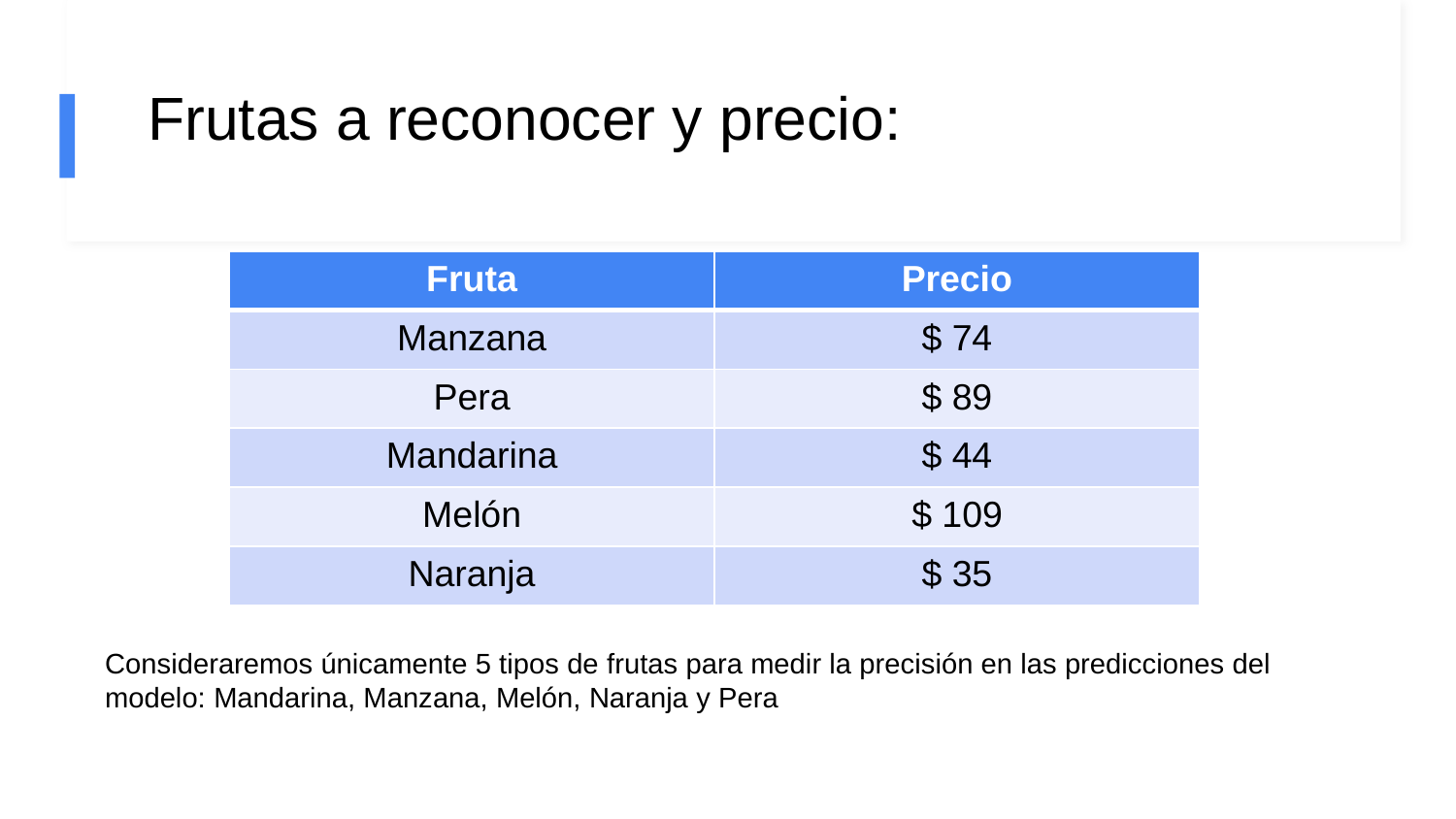

# Frutas a reconocer y precio:
| Fruta | Precio |
| --- | --- |
| Manzana | $ 74 |
| Pera | $ 89 |
| Mandarina | $ 44 |
| Melón | $ 109 |
| Naranja | $ 35 |
Consideraremos únicamente 5 tipos de frutas para medir la precisión en las predicciones del modelo: Mandarina, Manzana, Melón, Naranja y Pera